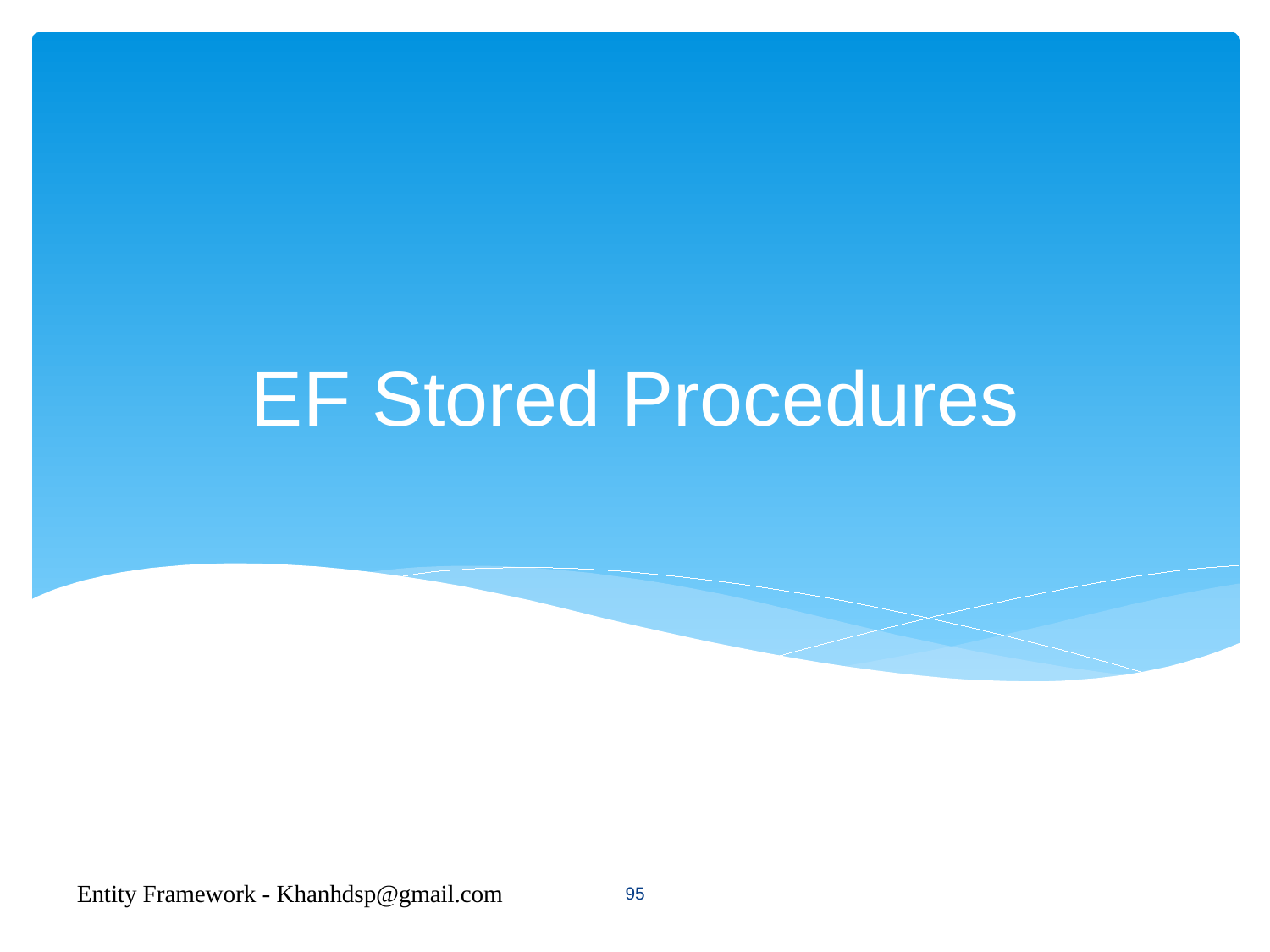

# EF Stored Procedures
95
Entity Framework - Khanhdsp@gmail.com